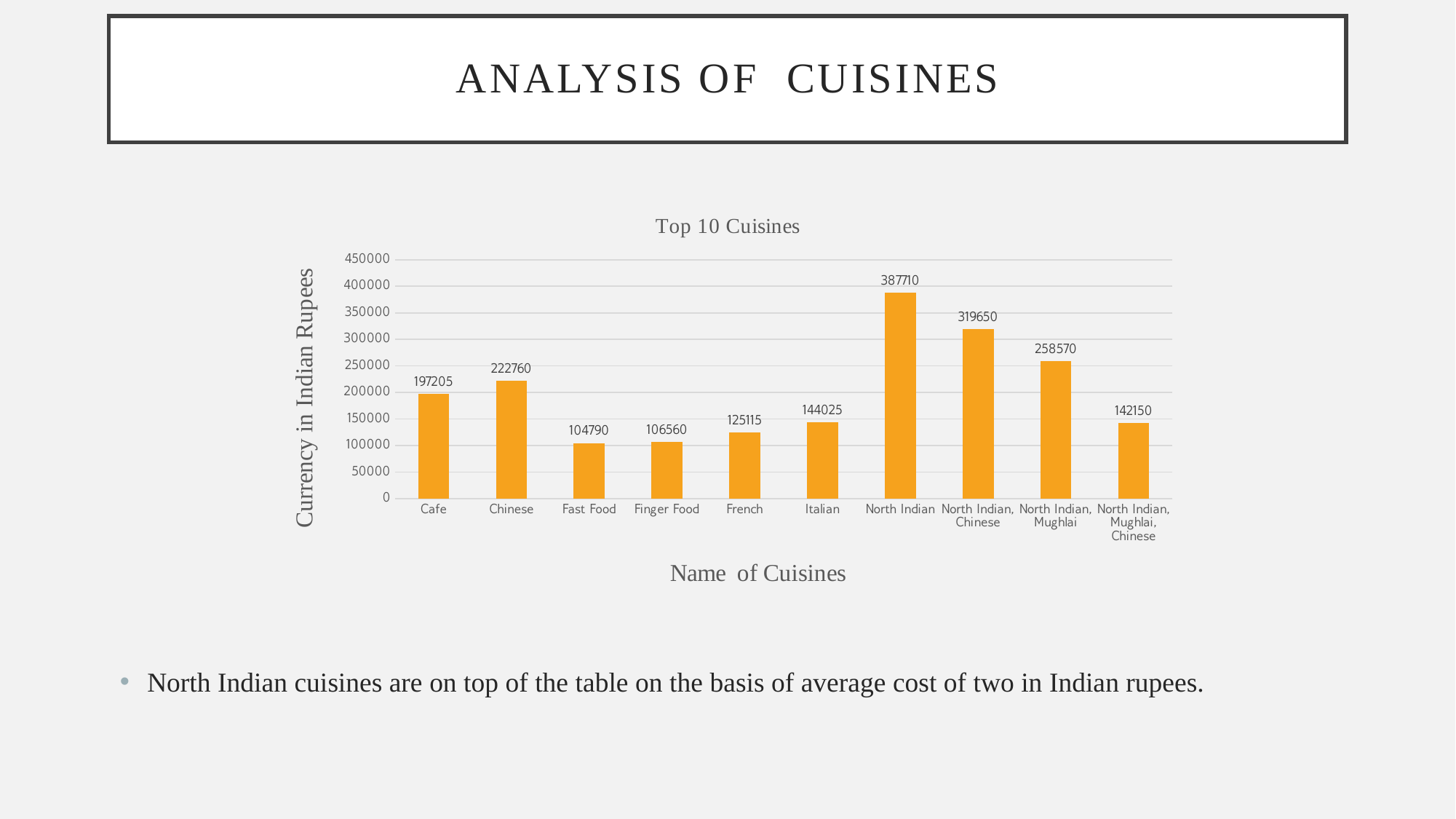

# Analysis of  Cuisines

### Chart: Top 10 Cuisines

| Category | Total |
|---|---|
| Cafe | 197205.0 |
| Chinese | 222760.0 |
| Fast Food | 104790.0 |
| Finger Food | 106560.0 |
| French | 125115.0 |
| Italian | 144025.0 |
| North Indian | 387710.0 |
| North Indian, Chinese | 319650.0 |
| North Indian, Mughlai | 258570.0 |
| North Indian, Mughlai, Chinese | 142150.0 |
North Indian cuisines are on top of the table on the basis of average cost of two in Indian rupees.